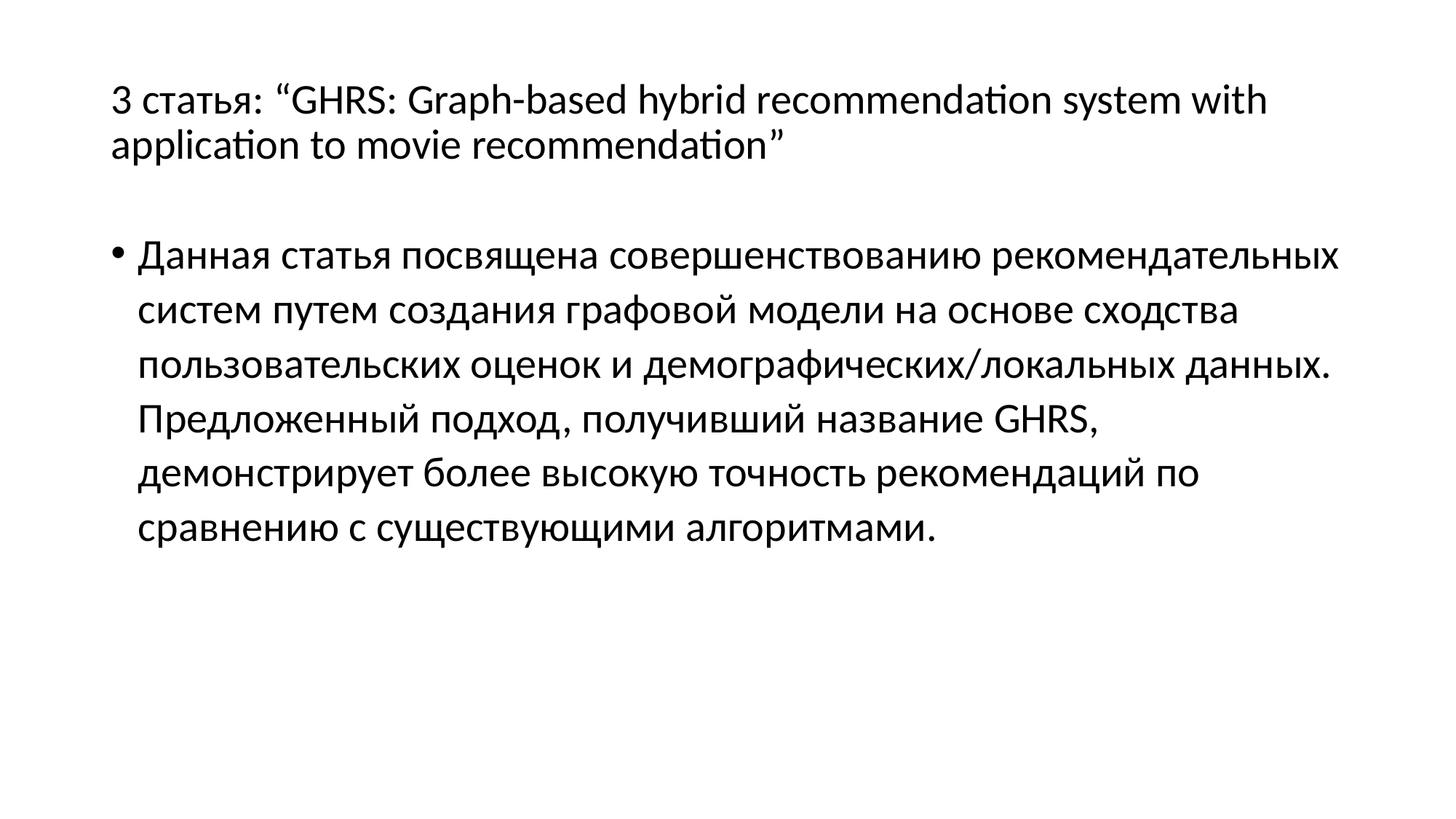

# 3 статья: “GHRS: Graph-based hybrid recommendation system with application to movie recommendation”
Данная статья посвящена совершенствованию рекомендательных систем путем создания графовой модели на основе сходства пользовательских оценок и демографических/локальных данных. Предложенный подход, получивший название GHRS, демонстрирует более высокую точность рекомендаций по сравнению с существующими алгоритмами.